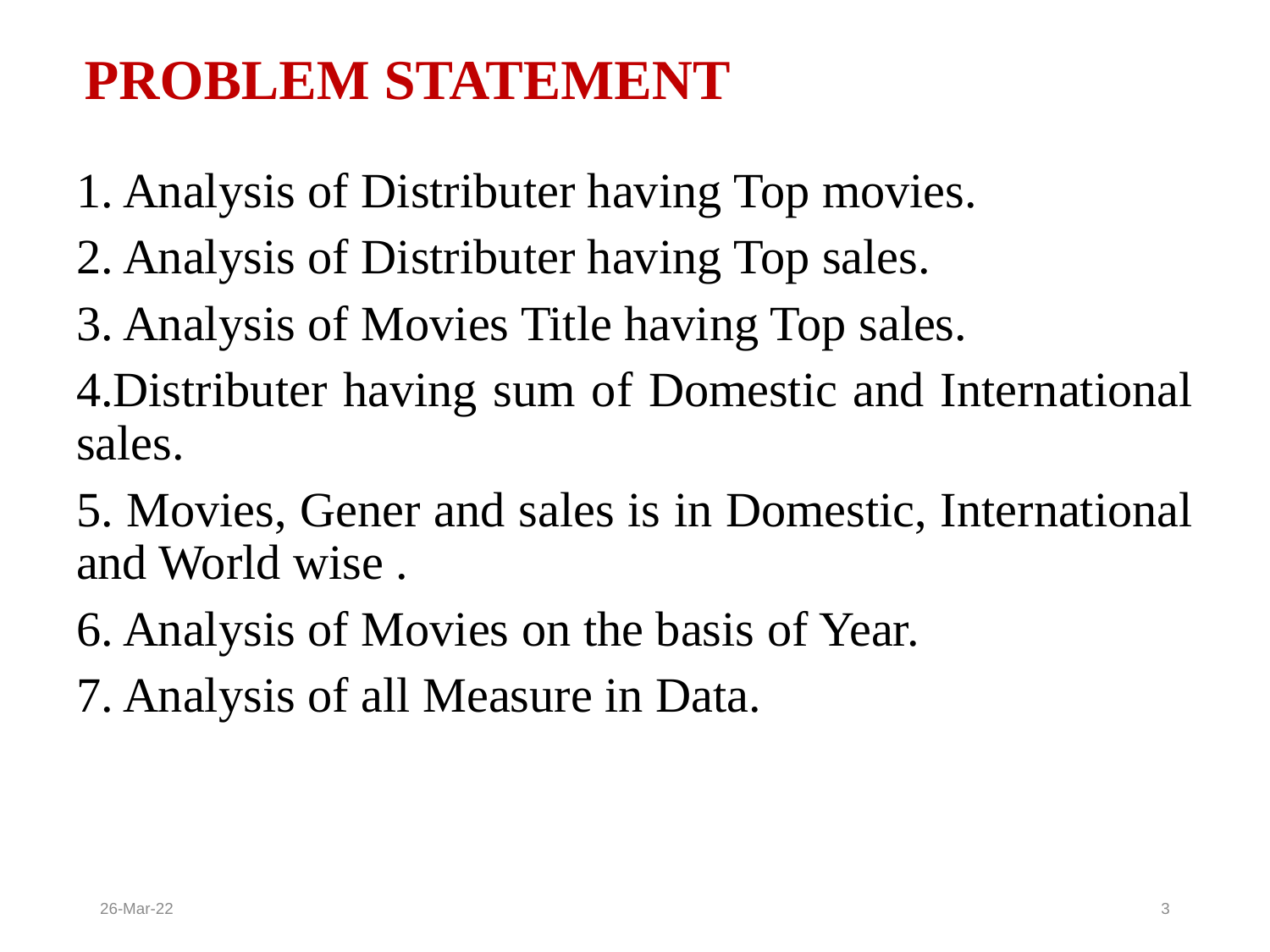

# PROBLEM STATEMENT
1. Analysis of Distributer having Top movies.
2. Analysis of Distributer having Top sales.
3. Analysis of Movies Title having Top sales.
4.Distributer having sum of Domestic and International sales.
5. Movies, Gener and sales is in Domestic, International and World wise .
6. Analysis of Movies on the basis of Year.
7. Analysis of all Measure in Data.

26-Mar-22
3